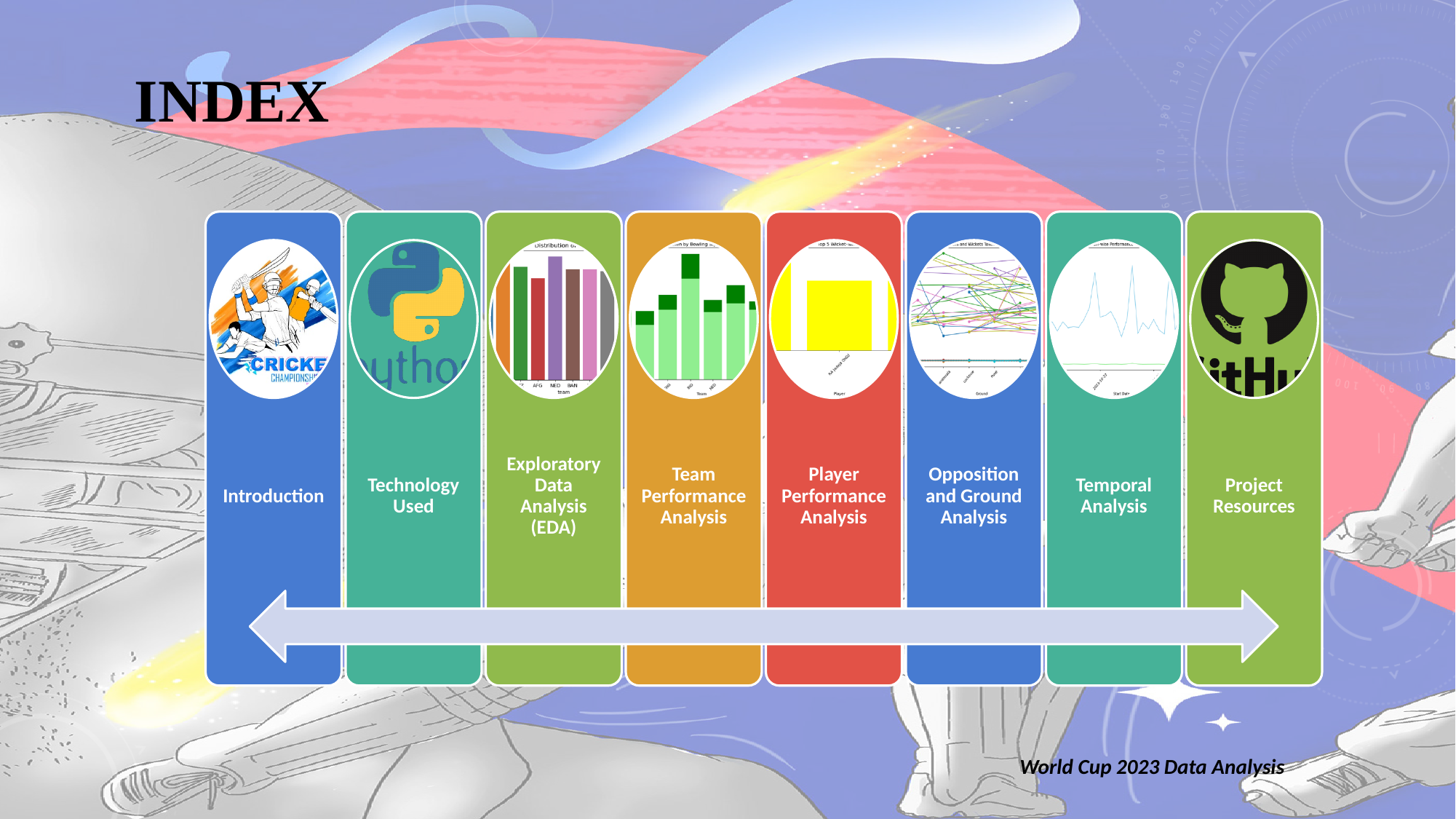

INDEX
Introduction
Technology Used
Exploratory Data Analysis (EDA)
Team Performance Analysis
Player Performance Analysis
Opposition and Ground Analysis
Temporal Analysis
Project Resources
World Cup 2023 Data Analysis